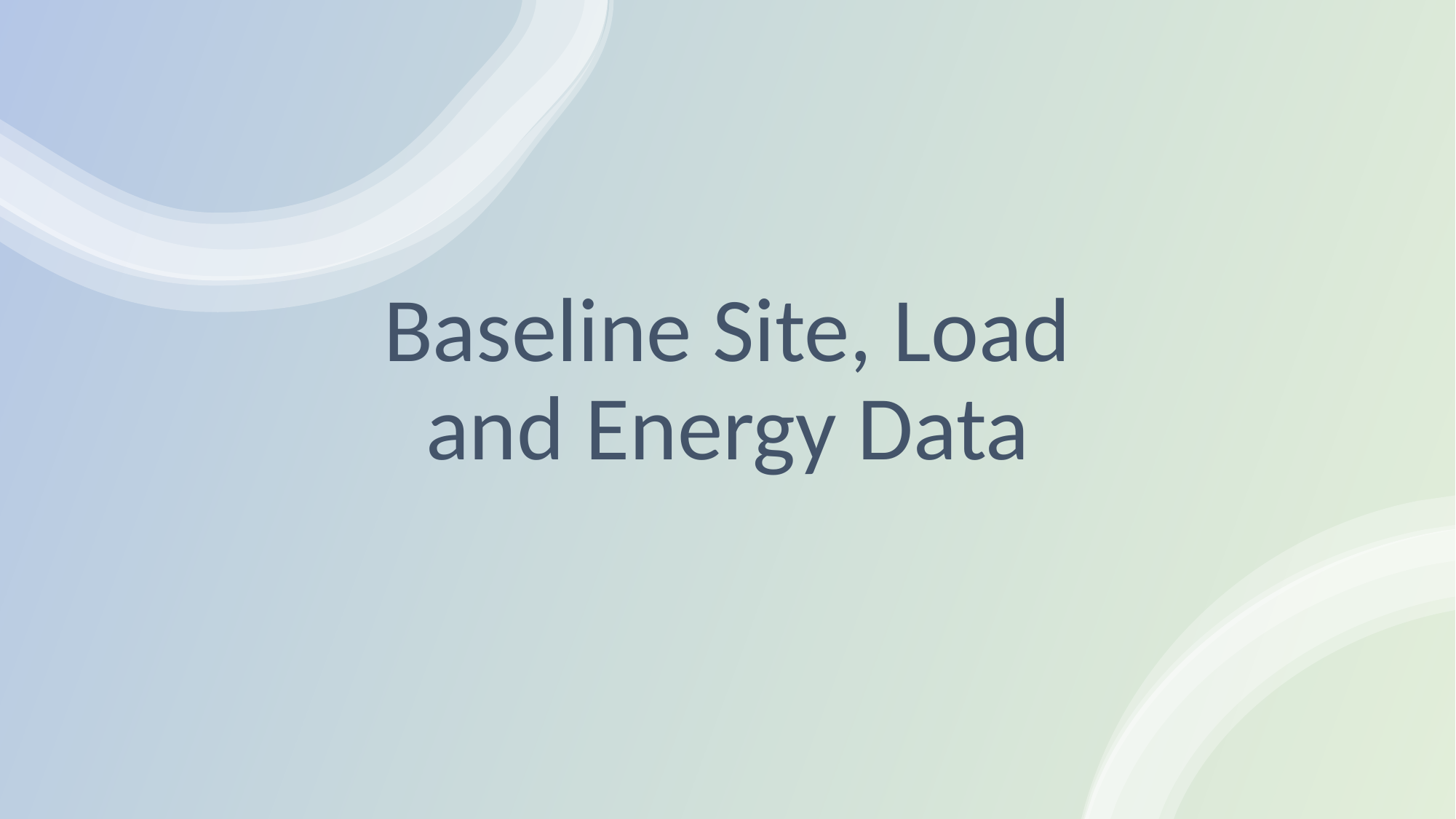

# Baseline Site, Load and Energy Data